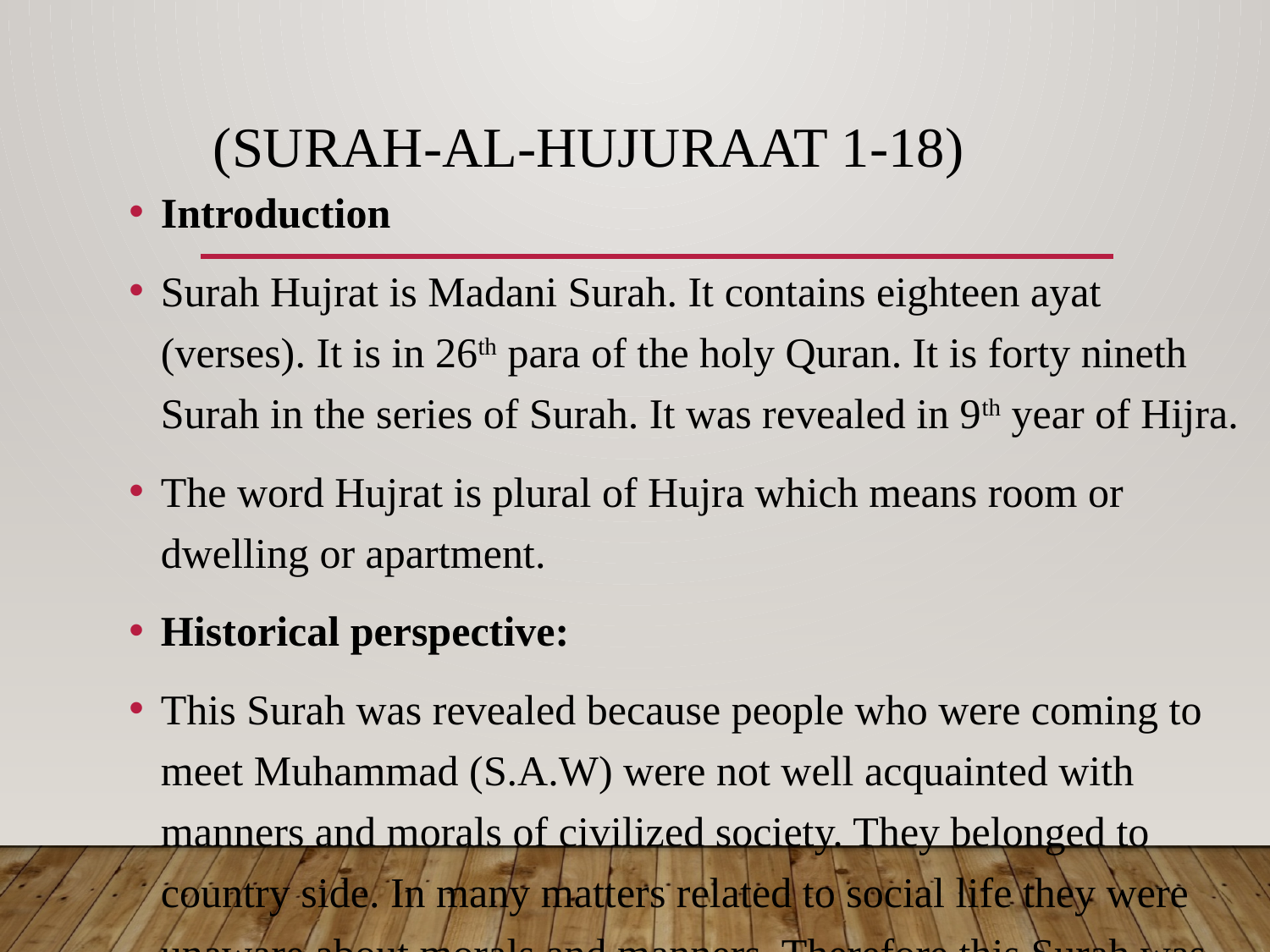

# (Surah-Al-Hujuraat 1-18)
Introduction
Surah Hujrat is Madani Surah. It contains eighteen ayat (verses). It is in 26th para of the holy Quran. It is forty nineth Surah in the series of Surah. It was revealed in 9th year of Hijra.
The word Hujrat is plural of Hujra which means room or dwelling or apartment.
Historical perspective:
This Surah was revealed because people who were coming to meet Muhammad (S.A.W) were not well acquainted with manners and morals of civilized society. They belonged to country side. In many matters related to social life they were unaware about morals and manners. Therefore this Surah was revealed to teach etiquettes and manners to the people.